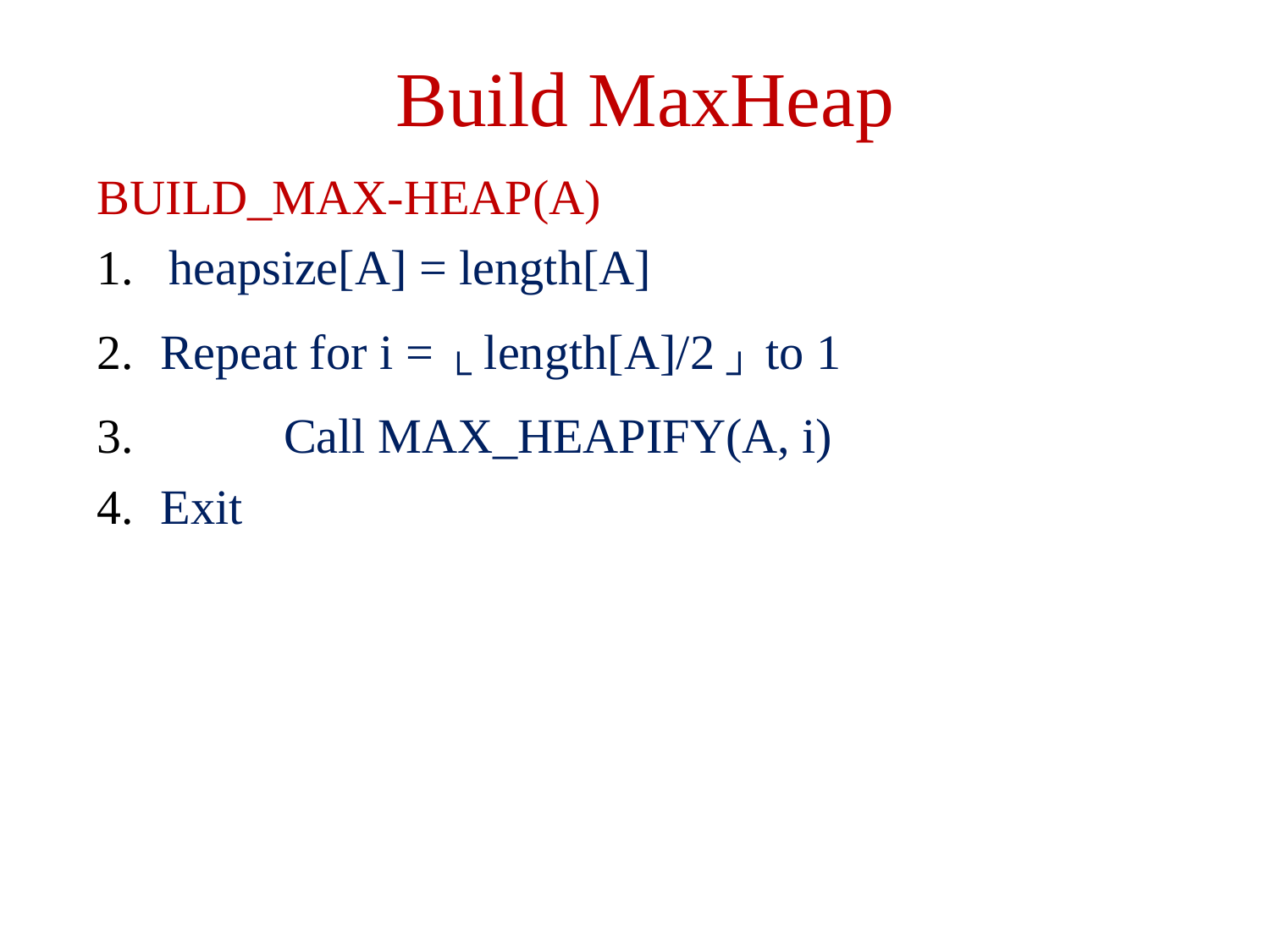

# Build MaxHeap
BUILD_MAX-HEAP(A)
heapsize[A] = length[A]
Repeat for i = └ length[A]/2 ┘ to 1
          Call MAX_HEAPIFY(A, i)
Exit